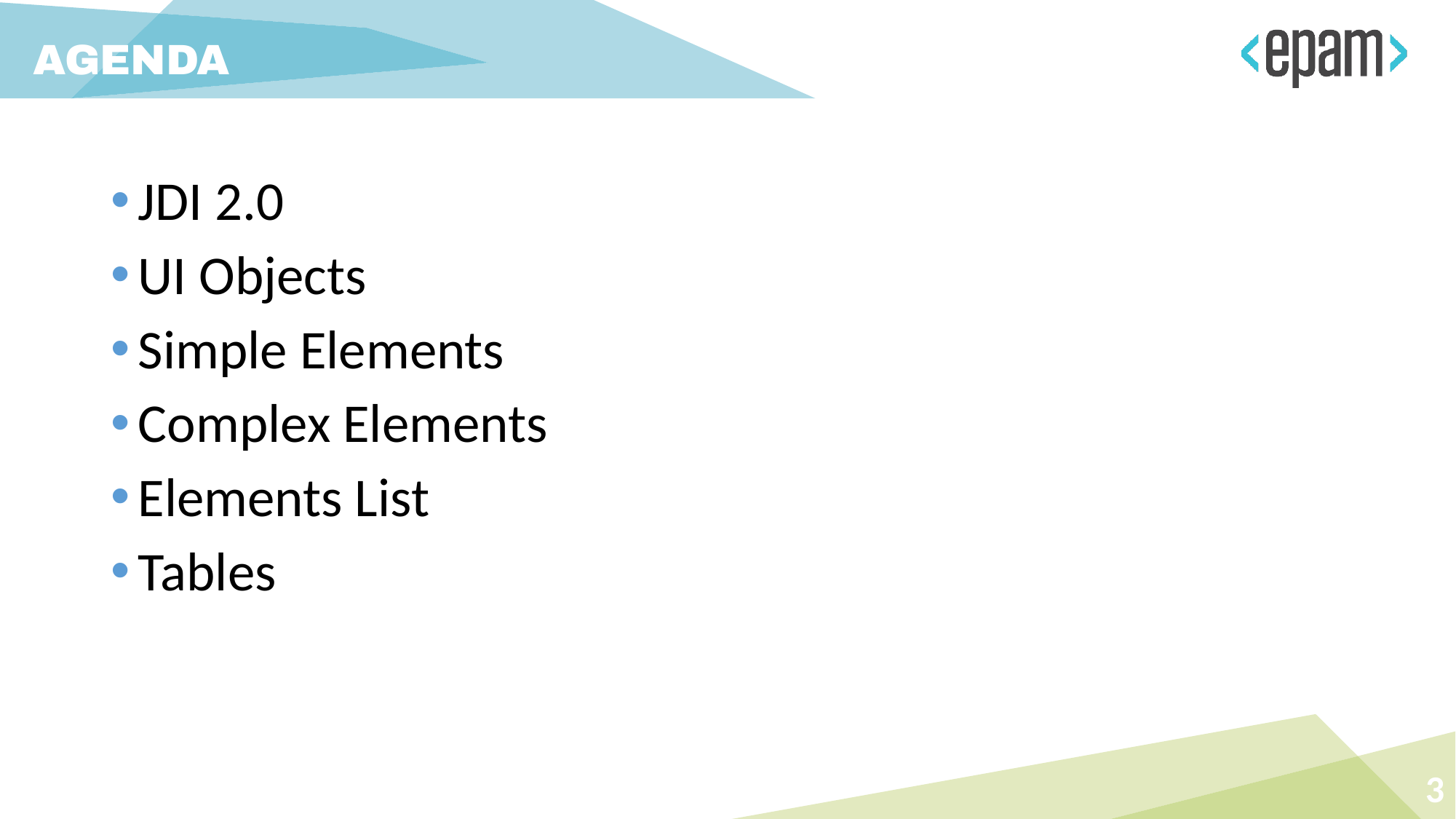

AGENDA
JDI 2.0
UI Objects
Simple Elements
Complex Elements
Elements List
Tables
3